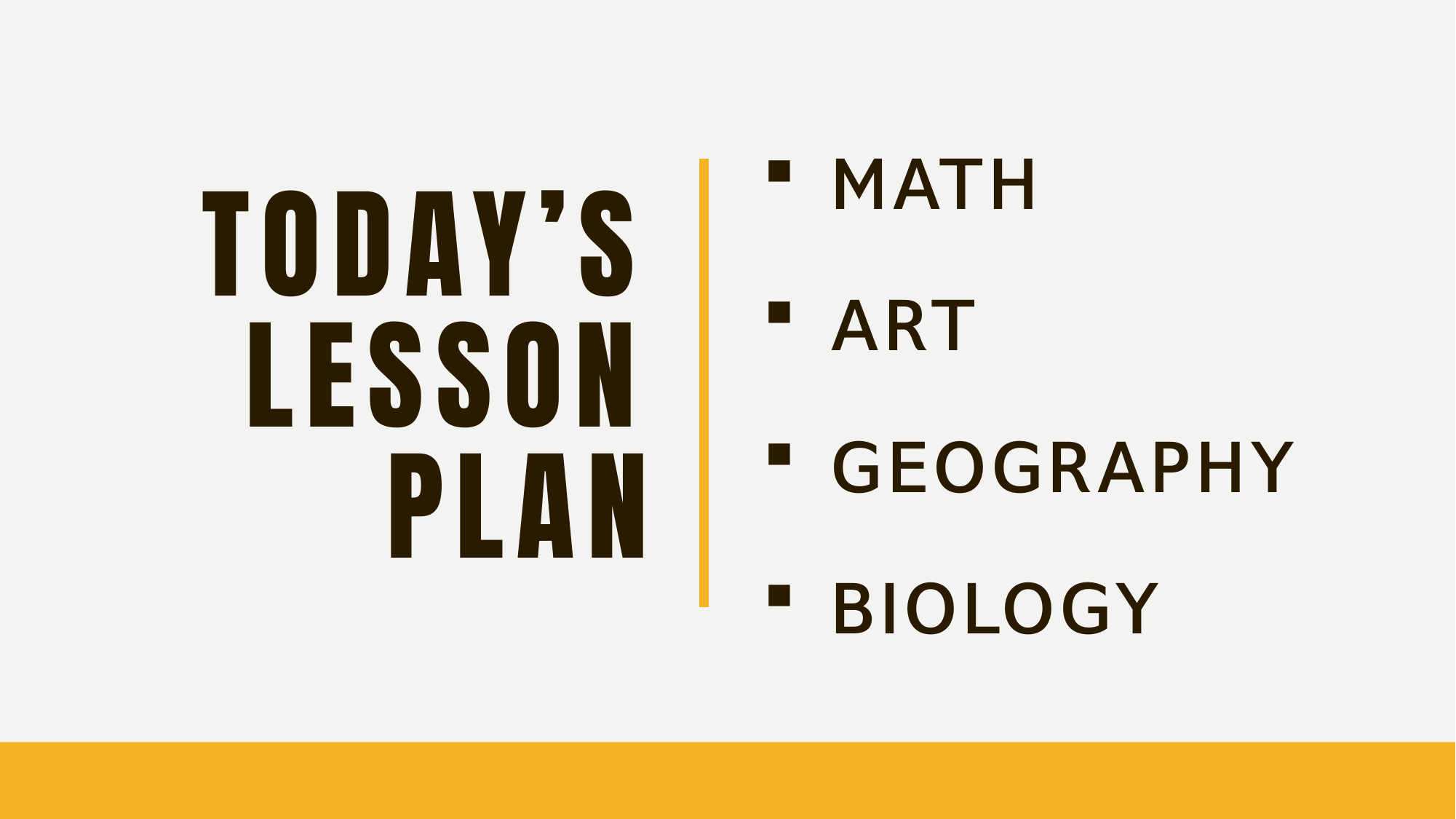

# Today’s Lesson Plan

Math
Art
Geography
Biology